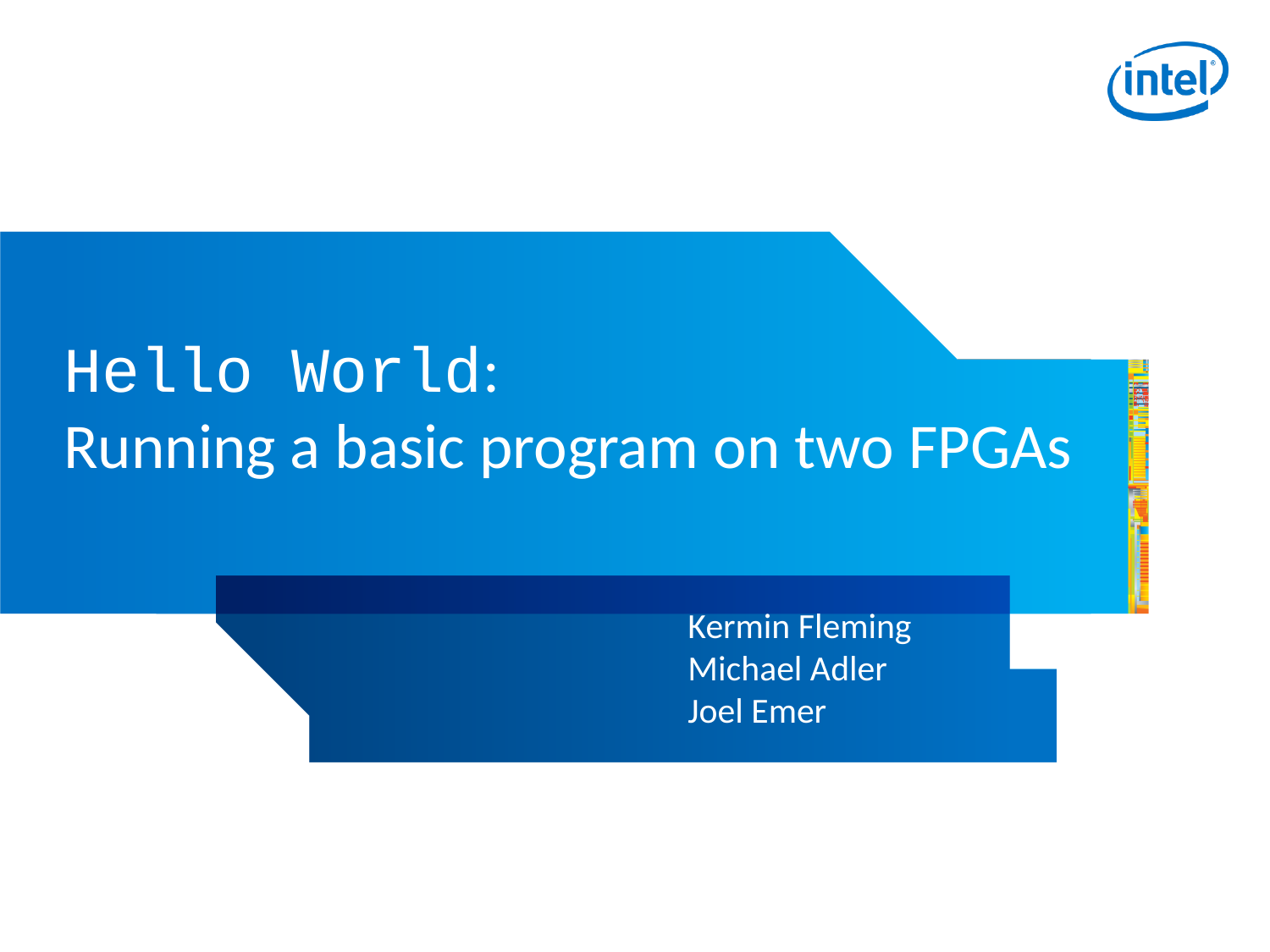

# Hello World: Running a basic program on two FPGAs
Kermin Fleming
Michael Adler
Joel Emer